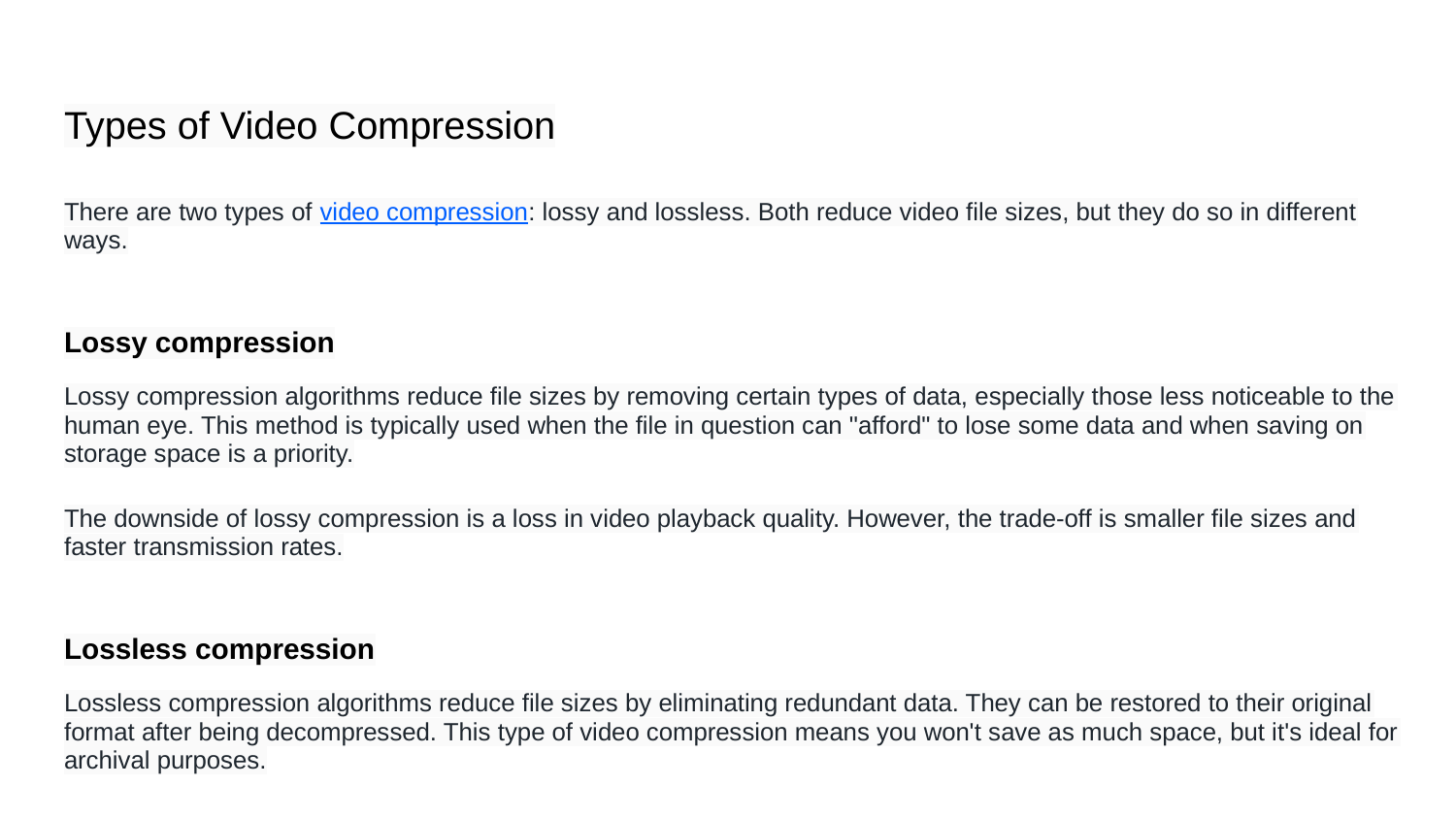

# Types of Video Compression
There are two types of video compression: lossy and lossless. Both reduce video file sizes, but they do so in different ways.
Lossy compression
Lossy compression algorithms reduce file sizes by removing certain types of data, especially those less noticeable to the human eye. This method is typically used when the file in question can "afford" to lose some data and when saving on storage space is a priority.
The downside of lossy compression is a loss in video playback quality. However, the trade-off is smaller file sizes and faster transmission rates.
Lossless compression
Lossless compression algorithms reduce file sizes by eliminating redundant data. They can be restored to their original format after being decompressed. This type of video compression means you won't save as much space, but it's ideal for archival purposes.